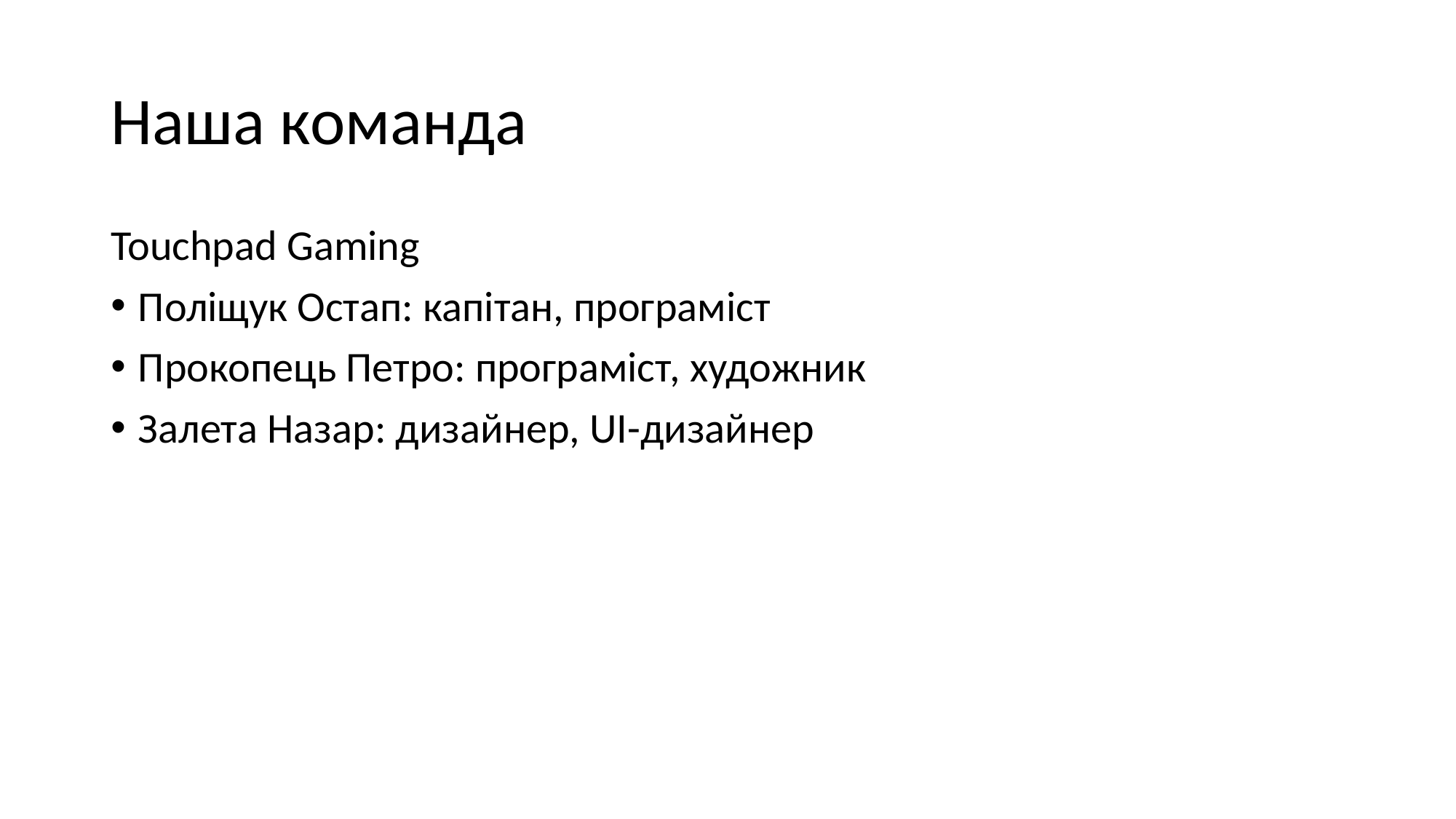

# Наша команда
Touchpad Gaming
Поліщук Остап: капітан, програміст
Прокопець Петро: програміст, художник
Залета Назар: дизайнер, UI-дизайнер